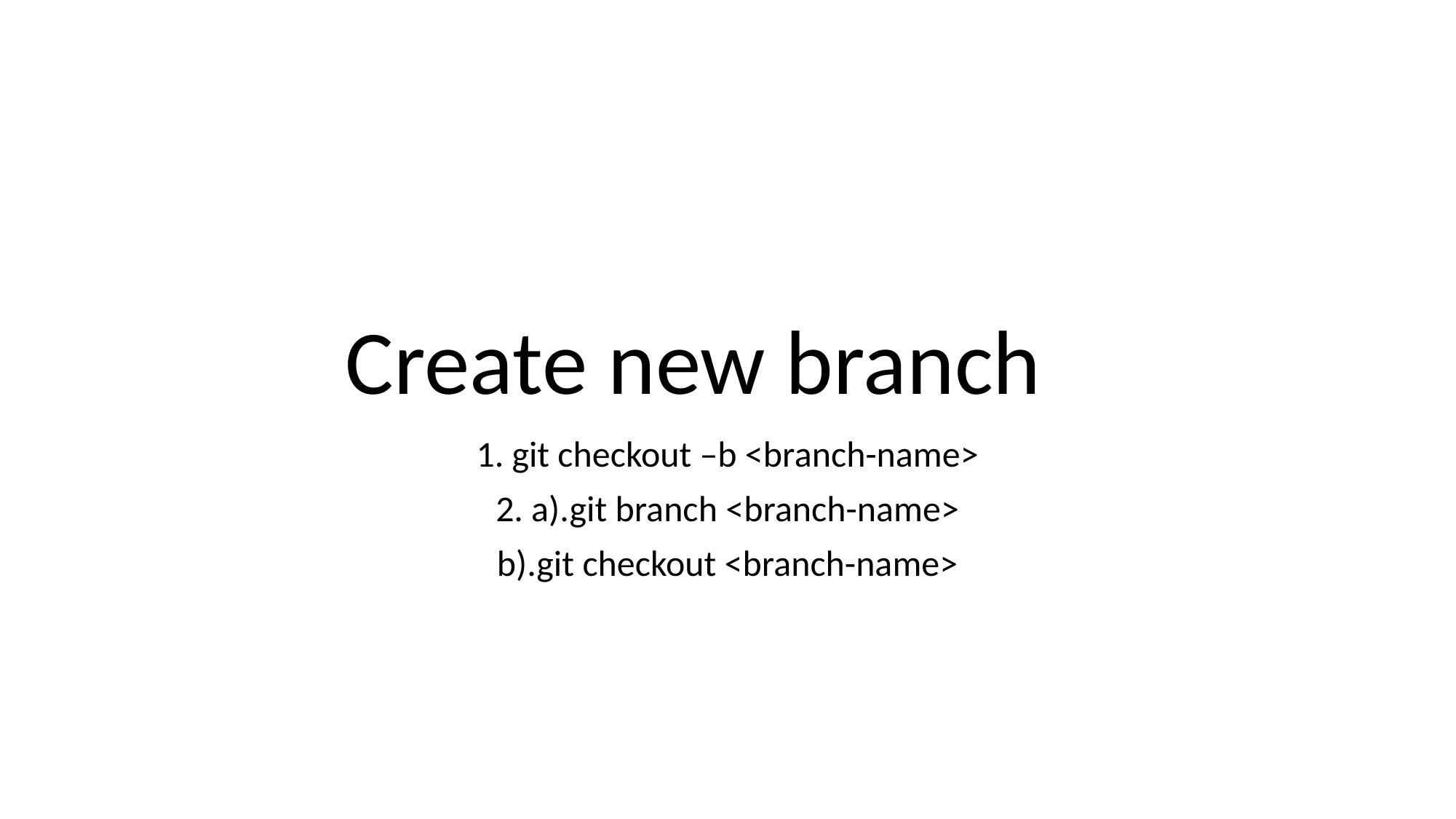

# Create new branch
1. git checkout –b <branch-name>
2. a).git branch <branch-name>
b).git checkout <branch-name>